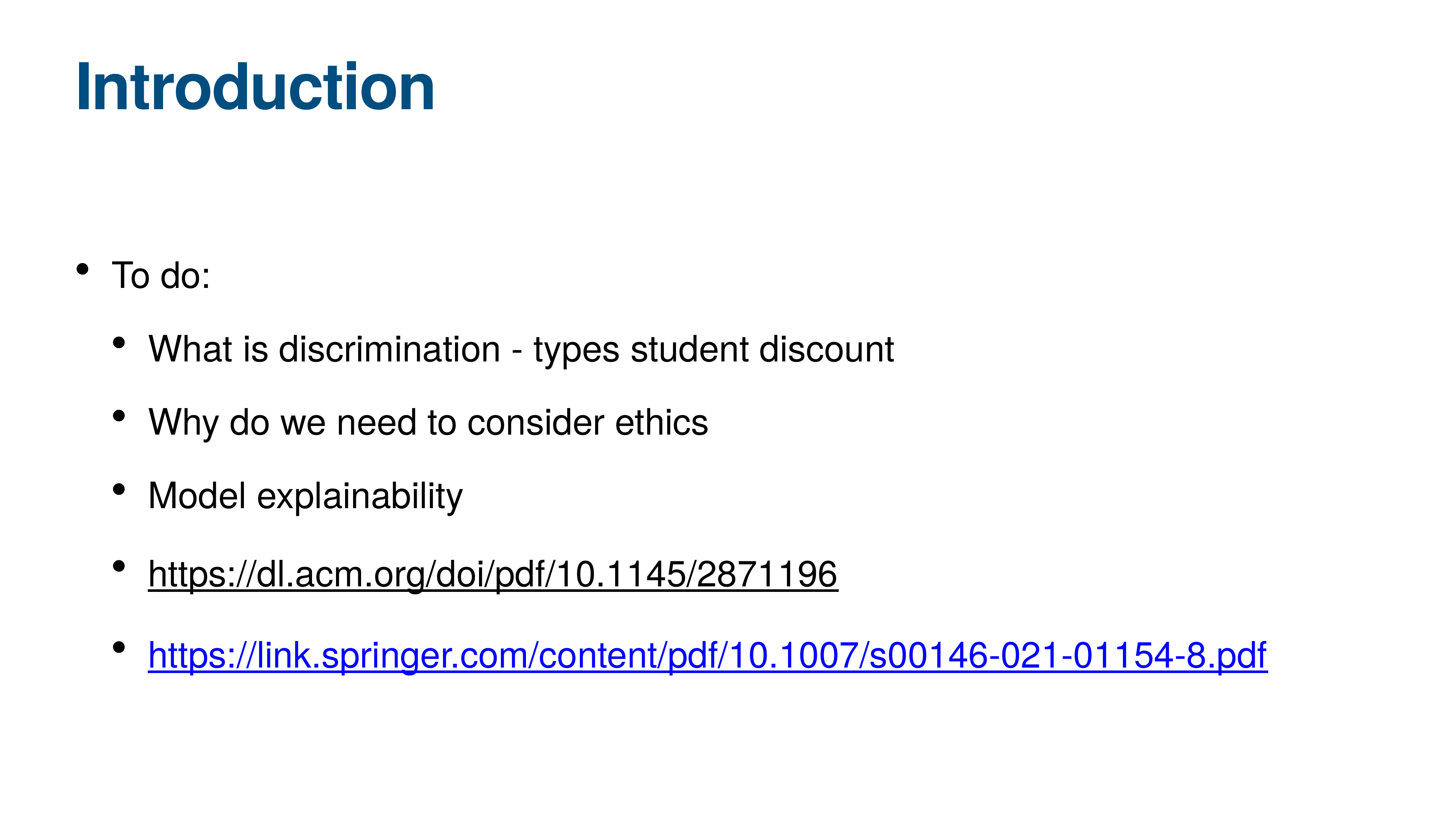

# Introduction

To do:
What is discrimination - types student discount
Why do we need to consider ethics
Model explainability
https://dl.acm.org/doi/pdf/10.1145/2871196
https://link.springer.com/content/pdf/10.1007/s00146-021-01154-8.pdf